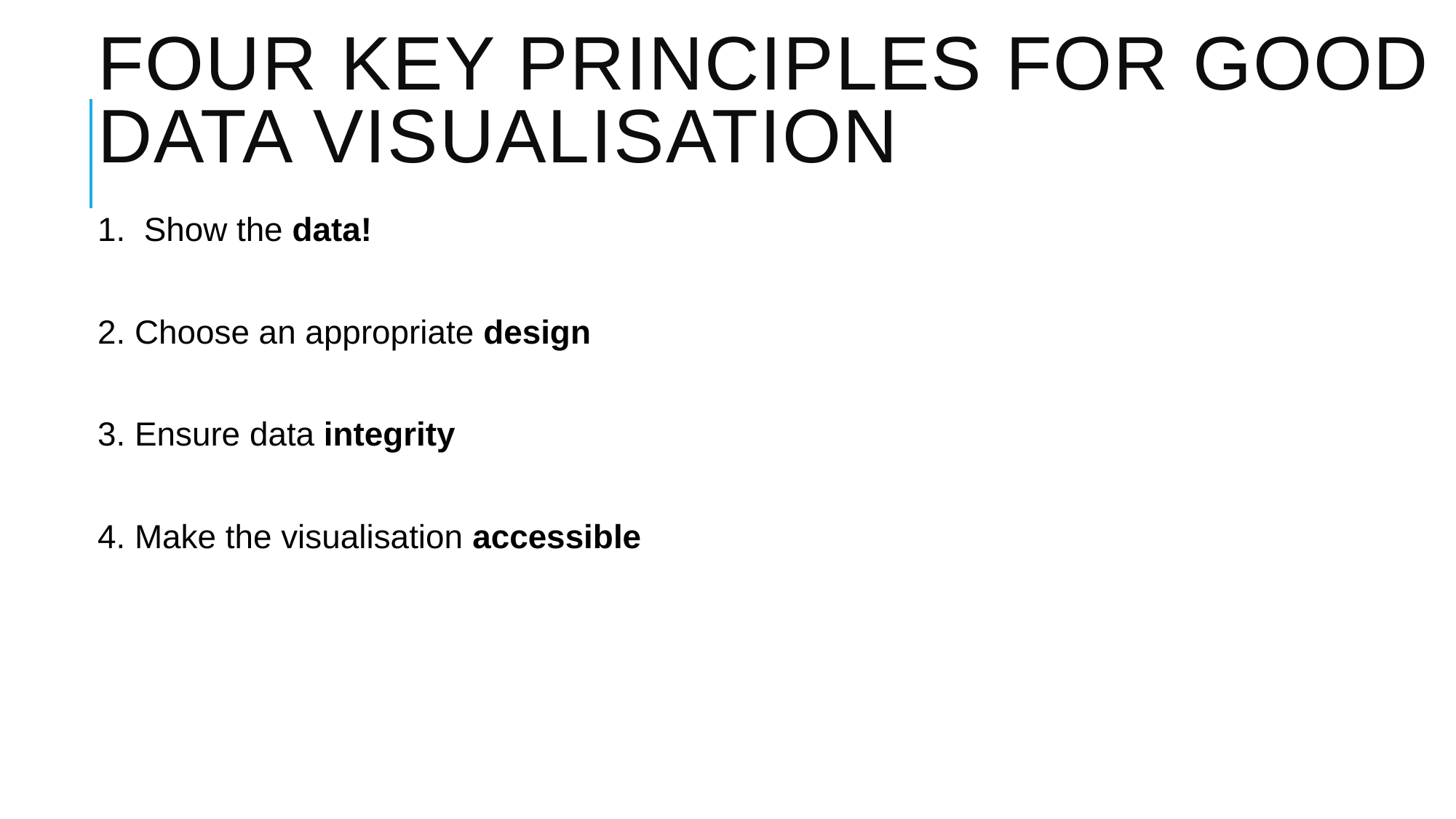

# Four key principles for good data visualisation
1.  Show the data!

2. Choose an appropriate design

3. Ensure data integrity

4. Make the visualisation accessible